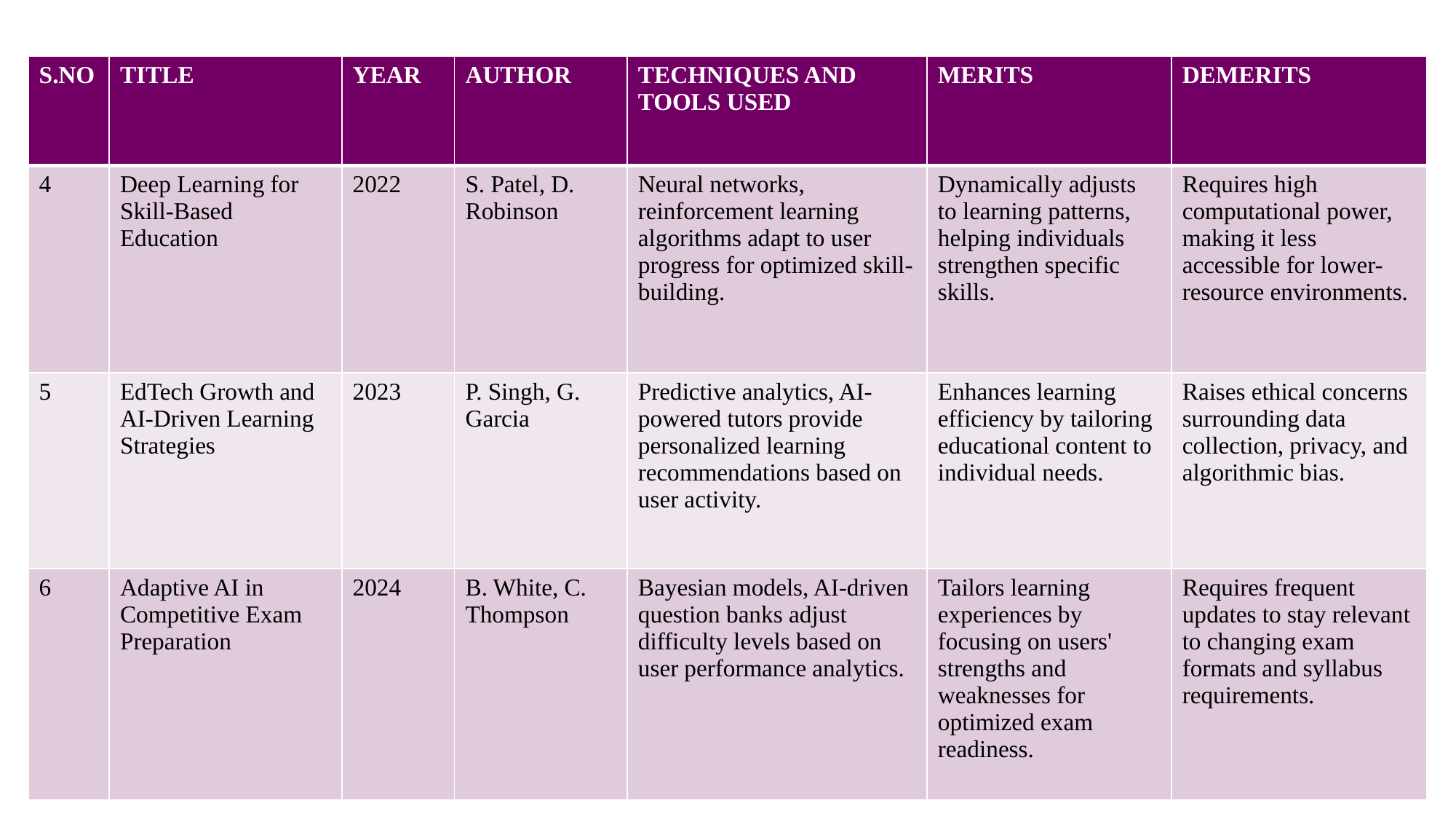

| S.NO | TITLE | YEAR | AUTHOR | TECHNIQUES AND TOOLS USED | MERITS | DEMERITS |
| --- | --- | --- | --- | --- | --- | --- |
| 4 | Deep Learning for Skill-Based Education | 2022 | S. Patel, D. Robinson | Neural networks, reinforcement learning algorithms adapt to user progress for optimized skill-building. | Dynamically adjusts to learning patterns, helping individuals strengthen specific skills. | Requires high computational power, making it less accessible for lower-resource environments. |
| 5 | EdTech Growth and AI-Driven Learning Strategies | 2023 | P. Singh, G. Garcia | Predictive analytics, AI-powered tutors provide personalized learning recommendations based on user activity. | Enhances learning efficiency by tailoring educational content to individual needs. | Raises ethical concerns surrounding data collection, privacy, and algorithmic bias. |
| 6 | Adaptive AI in Competitive Exam Preparation | 2024 | B. White, C. Thompson | Bayesian models, AI-driven question banks adjust difficulty levels based on user performance analytics. | Tailors learning experiences by focusing on users' strengths and weaknesses for optimized exam readiness. | Requires frequent updates to stay relevant to changing exam formats and syllabus requirements. |